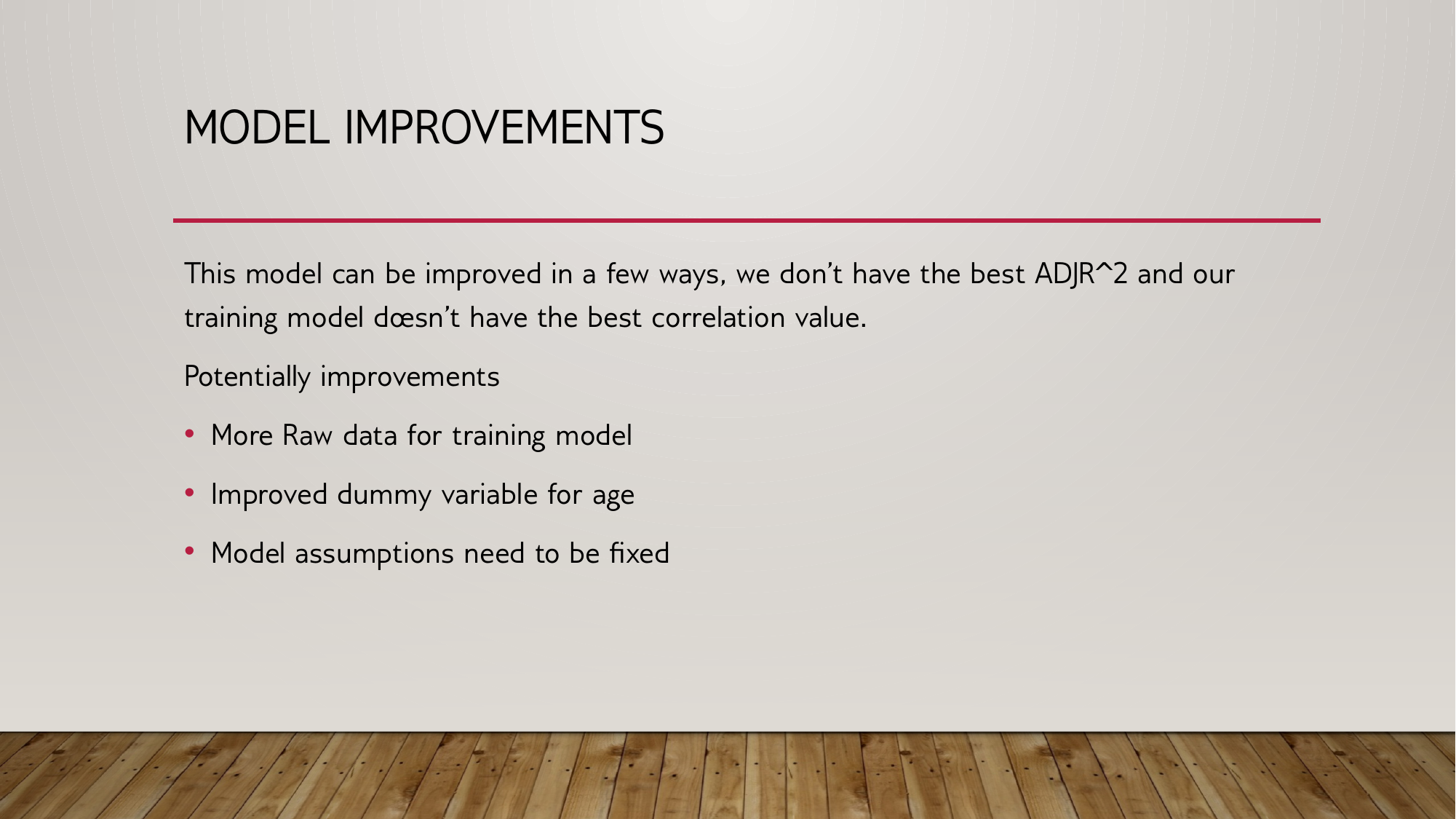

# Model improvements
This model can be improved in a few ways, we don’t have the best ADJR^2 and our training model doesn’t have the best correlation value.
Potentially improvements
More Raw data for training model
Improved dummy variable for age
Model assumptions need to be fixed